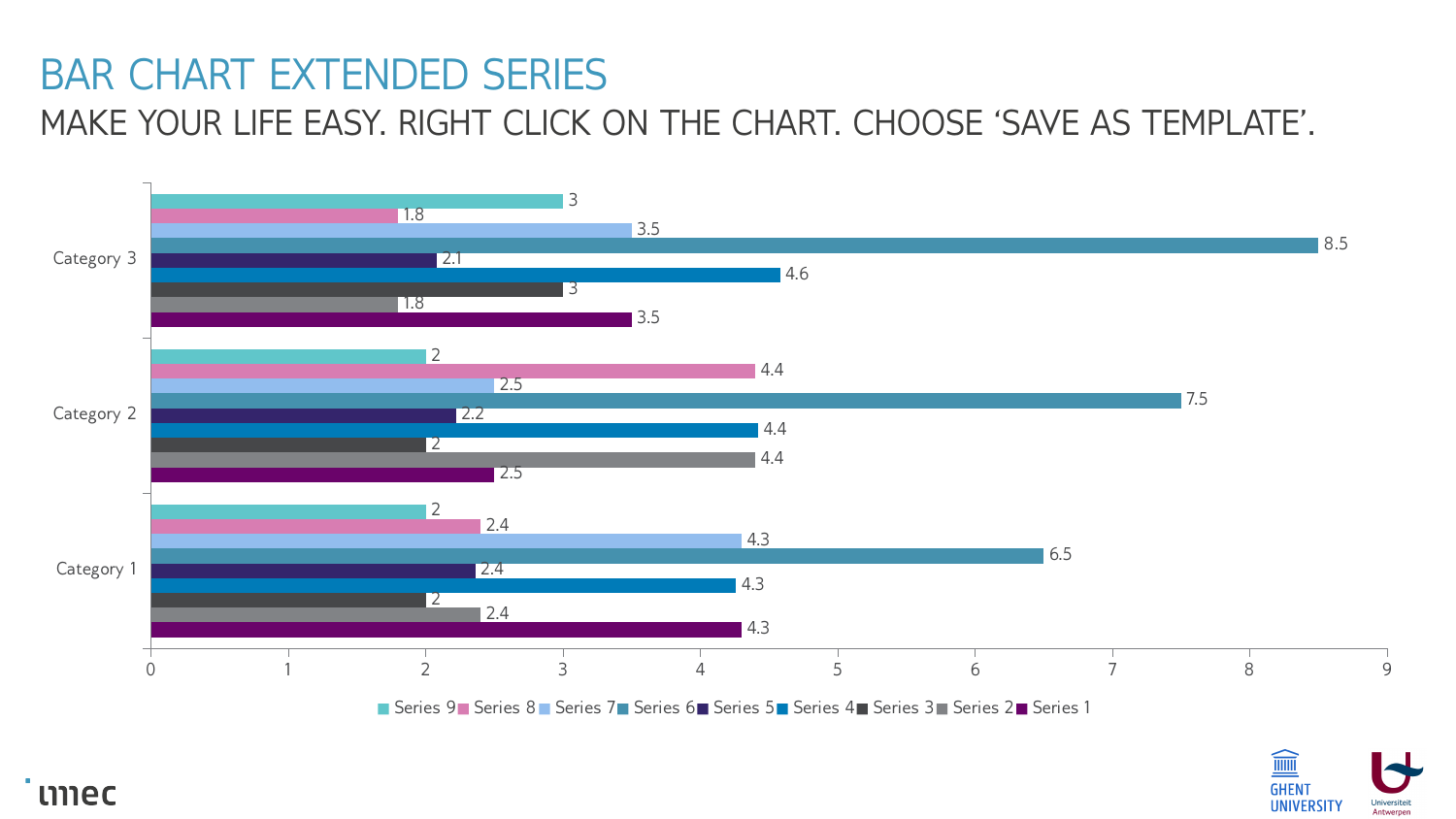

# Bar chart extended series
Make your life easy. Right click on the chart. Choose ‘SAVE AS TEMPLATE’.

### Chart

| Category | Series 1 | Series 2 | Series 3 | Series 4 | Series 5 | Series 6 | Series 7 | Series 8 | Series 9 |
|---|---|---|---|---|---|---|---|---|---|
| Category 1 | 4.3 | 2.4 | 2.0 | 4.26 | 2.36 | 6.5 | 4.3 | 2.4 | 2.0 |
| Category 2 | 2.5 | 4.4 | 2.0 | 4.42 | 2.22 | 7.5 | 2.5 | 4.4 | 2.0 |
| Category 3 | 3.5 | 1.8 | 3.0 | 4.58 | 2.08 | 8.5 | 3.5 | 1.8 | 3.0 |